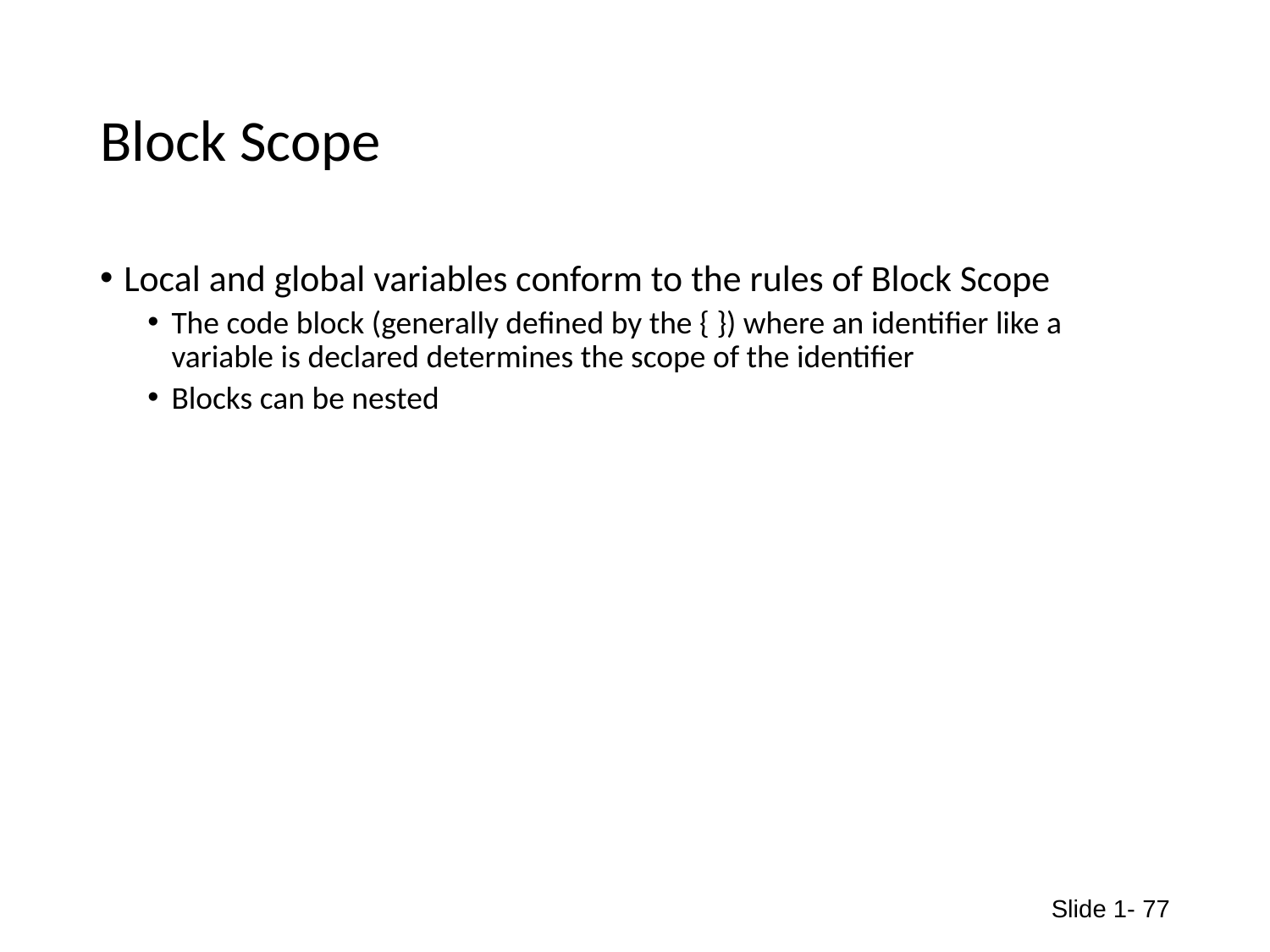

# Block Scope
Local and global variables conform to the rules of Block Scope
The code block (generally defined by the { }) where an identifier like a variable is declared determines the scope of the identifier
Blocks can be nested

Slide 1- 77